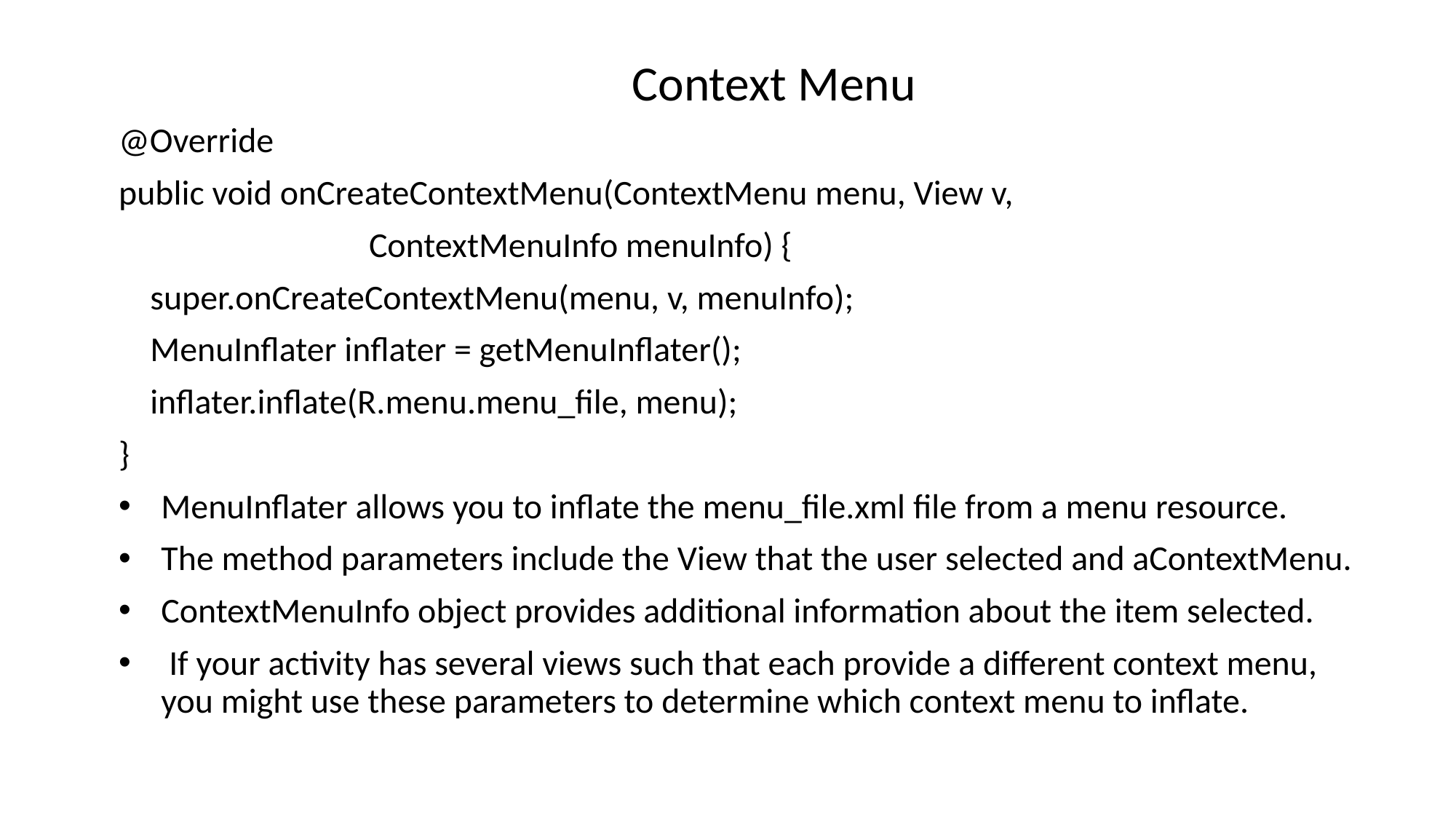

# Context Menu
@Override
public void onCreateContextMenu(ContextMenu menu, View v,
                                ContextMenuInfo menuInfo) {
    super.onCreateContextMenu(menu, v, menuInfo);
    MenuInflater inflater = getMenuInflater();
    inflater.inflate(R.menu.menu_file, menu);
}
MenuInflater allows you to inflate the menu_file.xml file from a menu resource.
The method parameters include the View that the user selected and aContextMenu.
ContextMenuInfo object provides additional information about the item selected.
 If your activity has several views such that each provide a different context menu, you might use these parameters to determine which context menu to inflate.